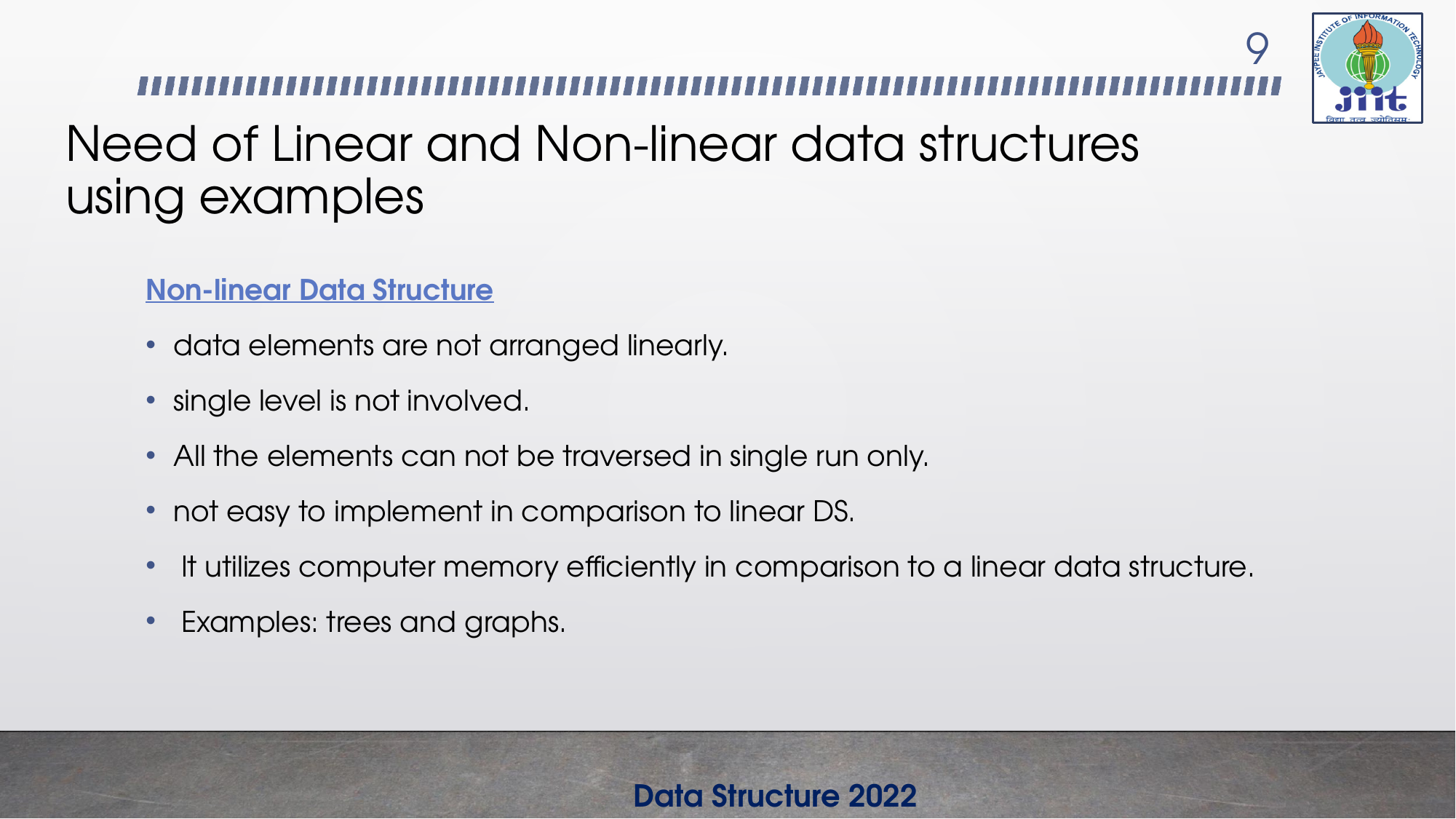

9
# Need of Linear and Non-linear data structures using examples
Non-linear Data Structure
data elements are not arranged linearly.
single level is not involved.
All the elements can not be traversed in single run only.
not easy to implement in comparison to linear DS.
 It utilizes computer memory efficiently in comparison to a linear data structure.
 Examples: trees and graphs.